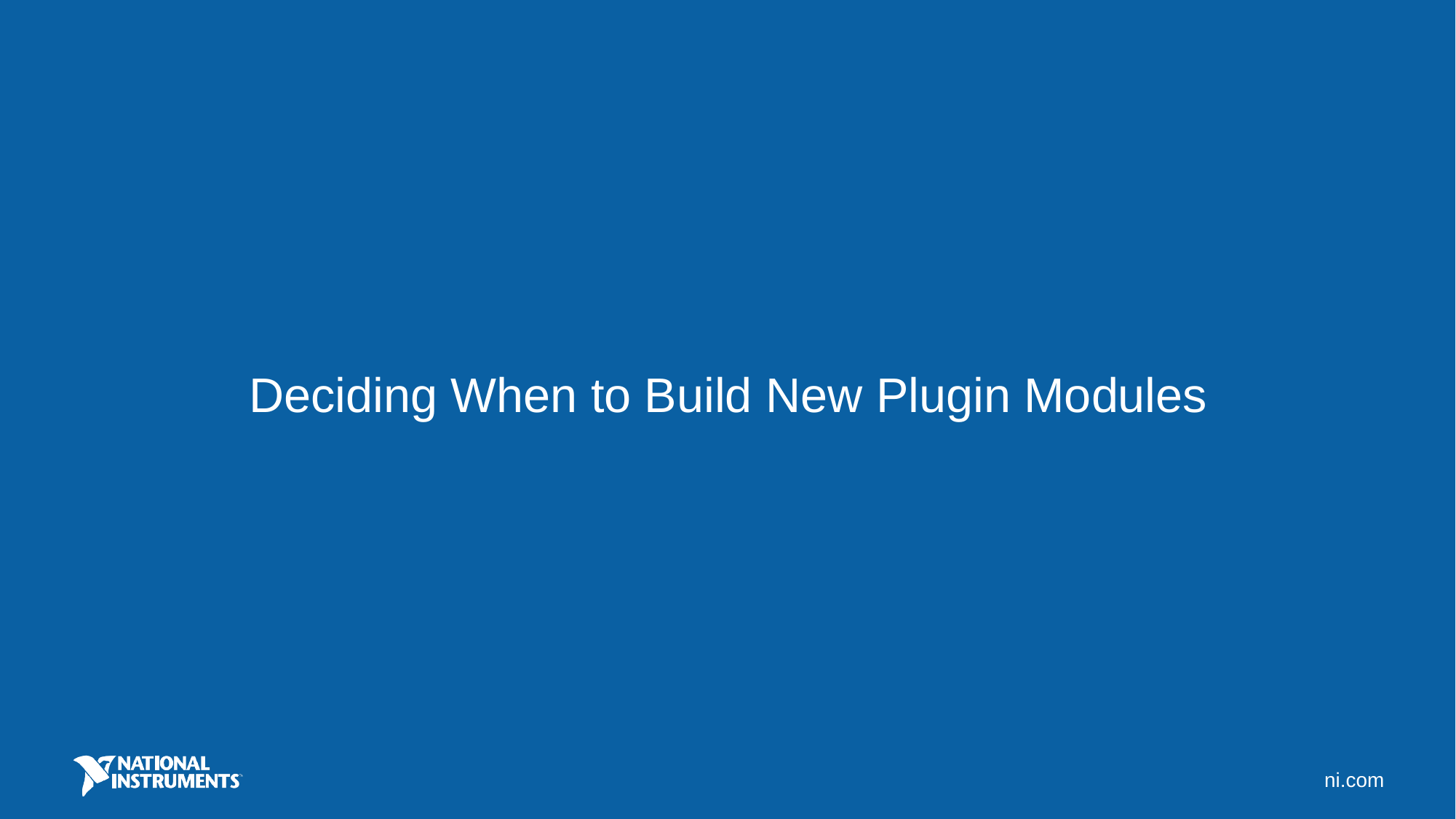

Deciding When to Build New Plugin Modules